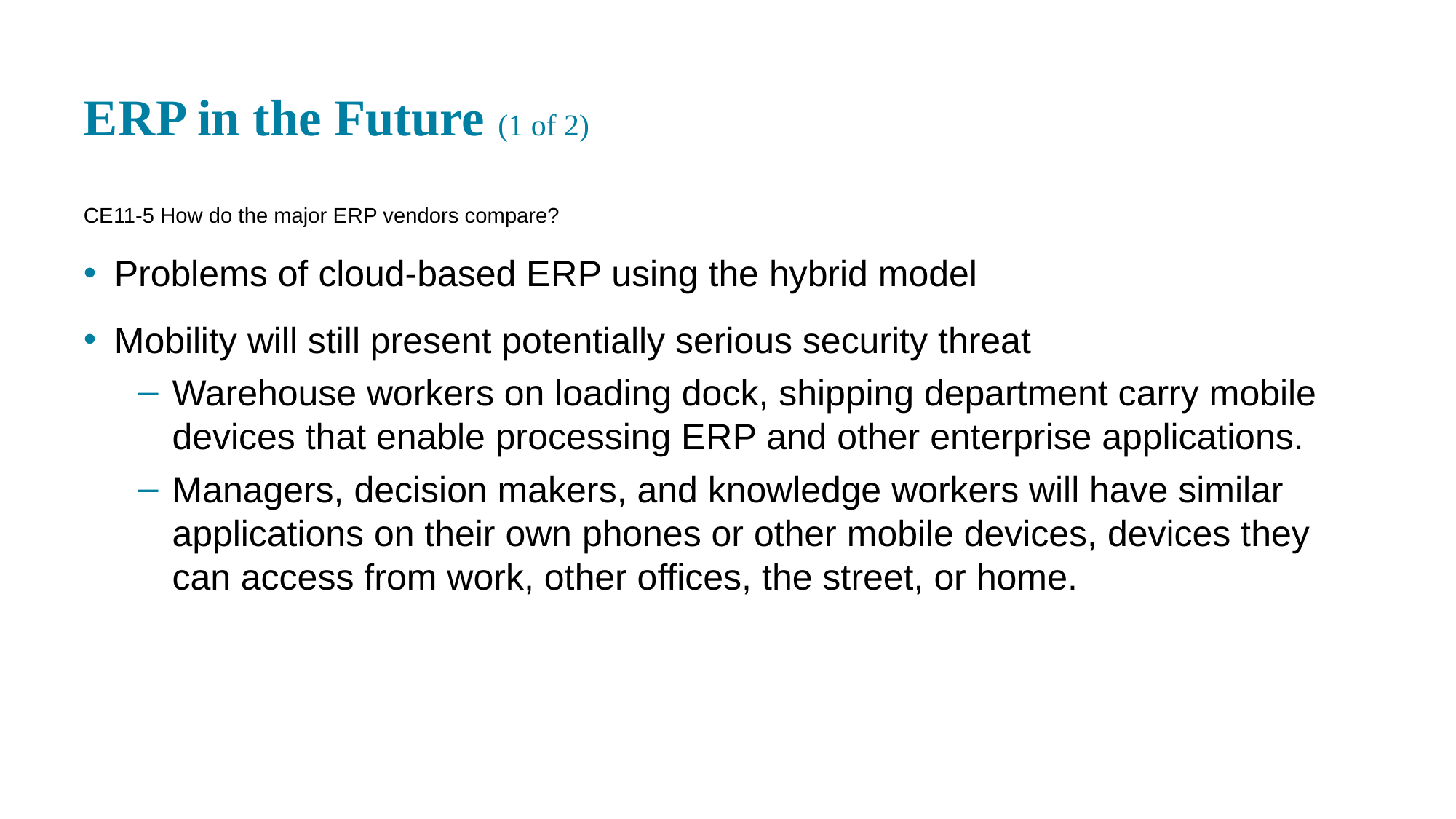

# E R P in the Future (1 of 2)
CE 11-5 How do the major E R P vendors compare?
Problems of cloud-based E R P using the hybrid model
Mobility will still present potentially serious security threat
Warehouse workers on loading dock, shipping department carry mobile devices that enable processing E R P and other enterprise applications.
Managers, decision makers, and knowledge workers will have similar applications on their own phones or other mobile devices, devices they can access from work, other offices, the street, or home.